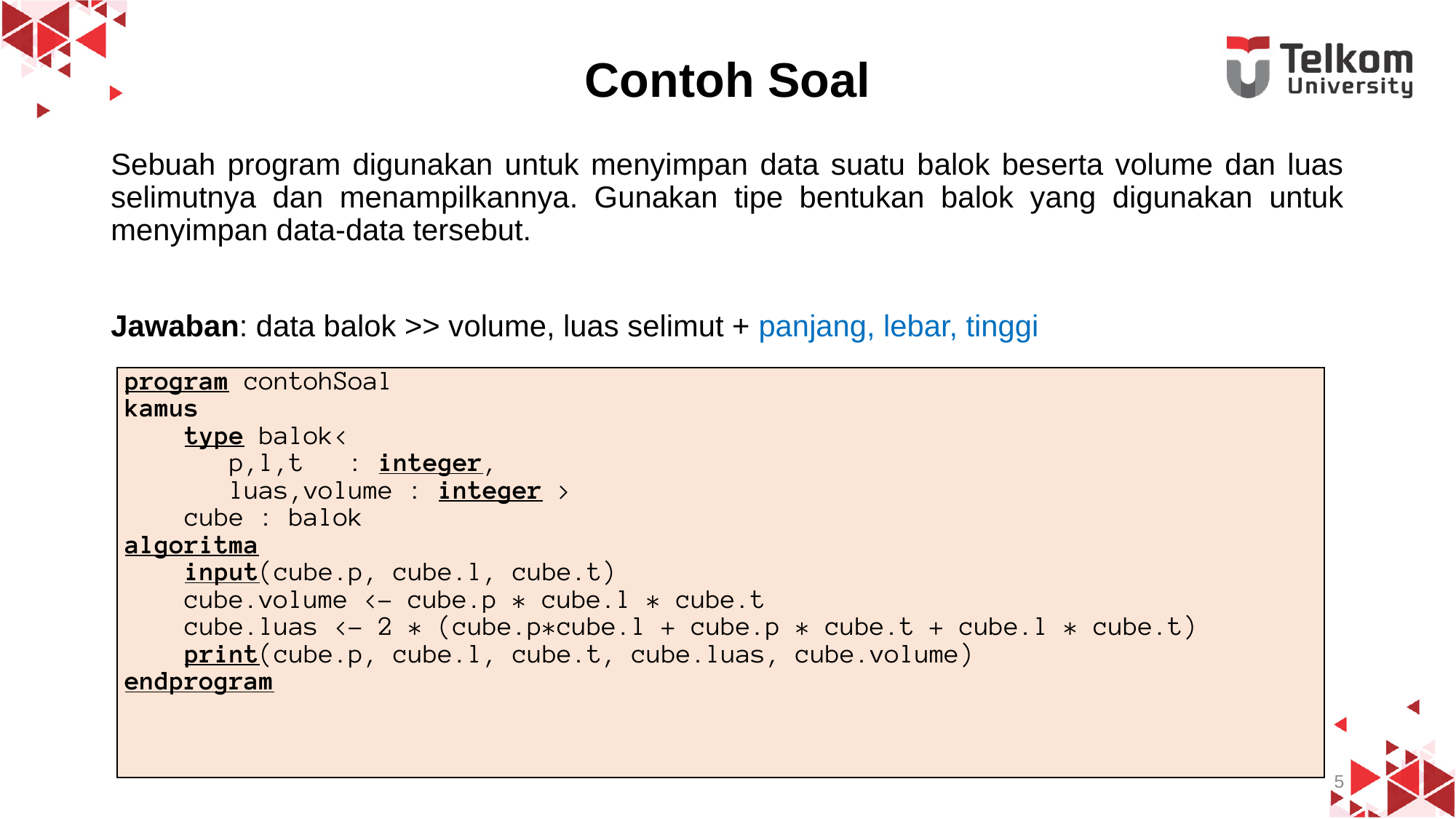

# Contoh Soal
Sebuah program digunakan untuk menyimpan data suatu balok beserta volume dan luas selimutnya dan menampilkannya. Gunakan tipe bentukan balok yang digunakan untuk menyimpan data-data tersebut.

Jawaban: data balok >> volume, luas selimut + panjang, lebar, tinggi

| program contohSoal kamus type balok< p,l,t : integer, luas,volume : integer > cube : balok algoritma input(cube.p, cube.l, cube.t) cube.volume <- cube.p \* cube.l \* cube.t cube.luas <- 2 \* (cube.p\*cube.l + cube.p \* cube.t + cube.l \* cube.t) print(cube.p, cube.l, cube.t, cube.luas, cube.volume) endprogram |
| --- |
5